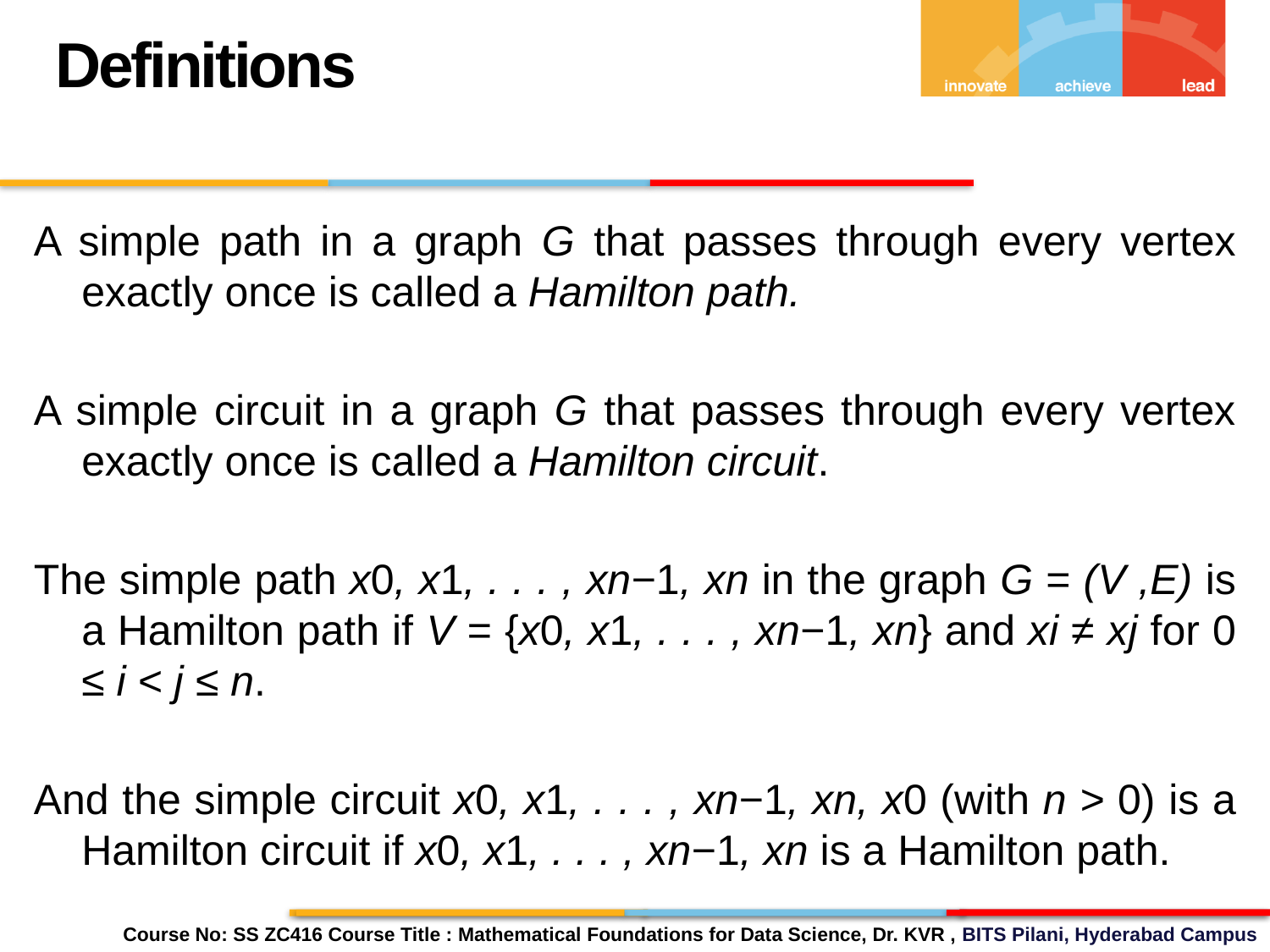

Definitions

A simple path in a graph G that passes through every vertex exactly once is called a Hamilton path.

A simple circuit in a graph G that passes through every vertex exactly once is called a Hamilton circuit.

The simple path x0, x1, . . . , xn−1, xn in the graph G = (V ,E) is a Hamilton path if V = {x0, x1, . . . , xn−1, xn} and xi ≠ xj for 0 ≤ i < j ≤ n.

And the simple circuit x0, x1, . . . , xn−1, xn, x0 (with n > 0) is a Hamilton circuit if x0, x1, . . . , xn−1, xn is a Hamilton path.